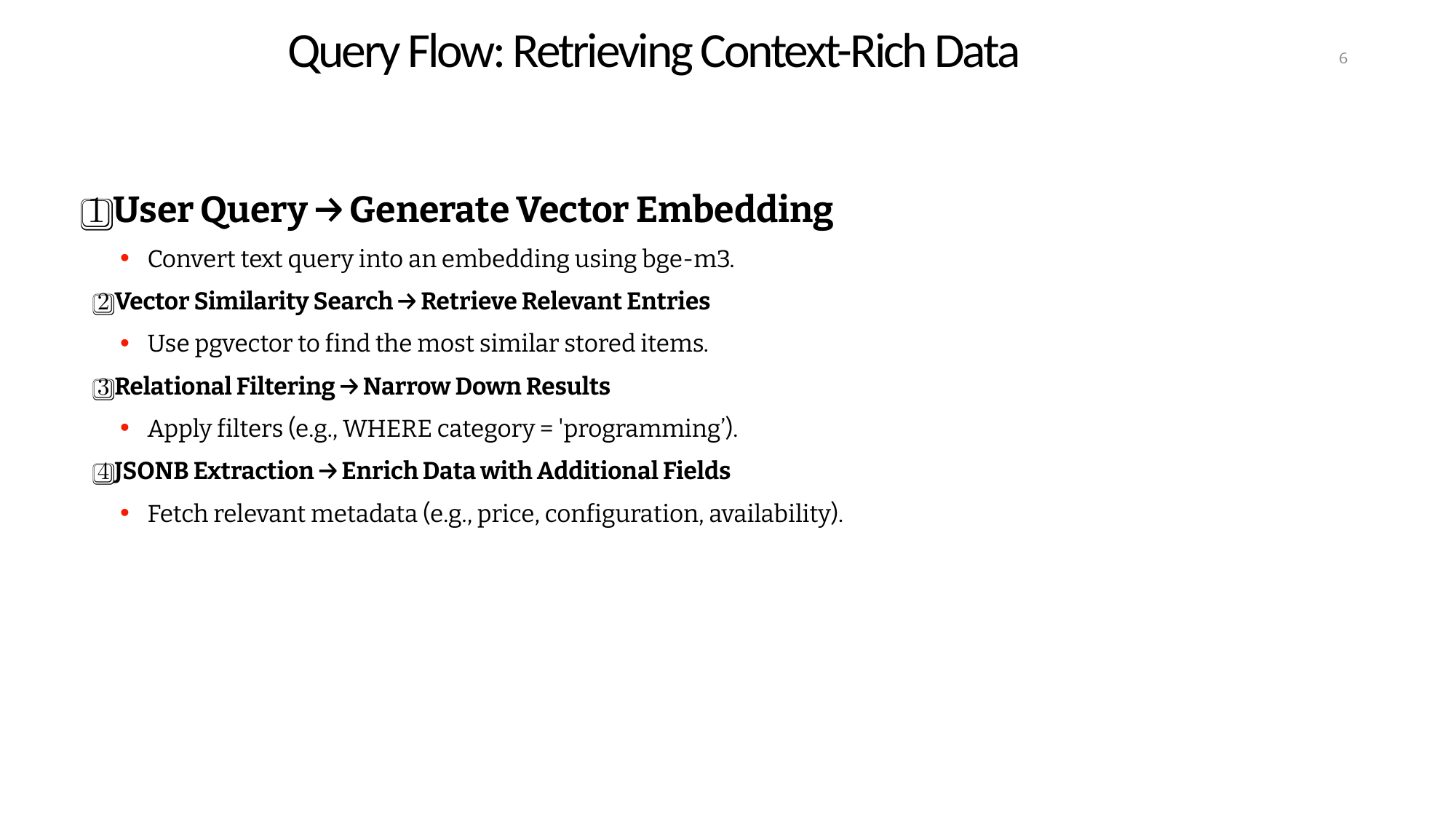

# Query Flow: Retrieving Context-Rich Data
6
   1️⃣ User Query → Generate Vector Embedding
Convert text query into an embedding using bge-m3.
2️⃣ Vector Similarity Search → Retrieve Relevant Entries
Use pgvector to find the most similar stored items.
3️⃣ Relational Filtering → Narrow Down Results
Apply filters (e.g., WHERE category = 'programming’).
4️⃣ JSONB Extraction → Enrich Data with Additional Fields
Fetch relevant metadata (e.g., price, configuration, availability).